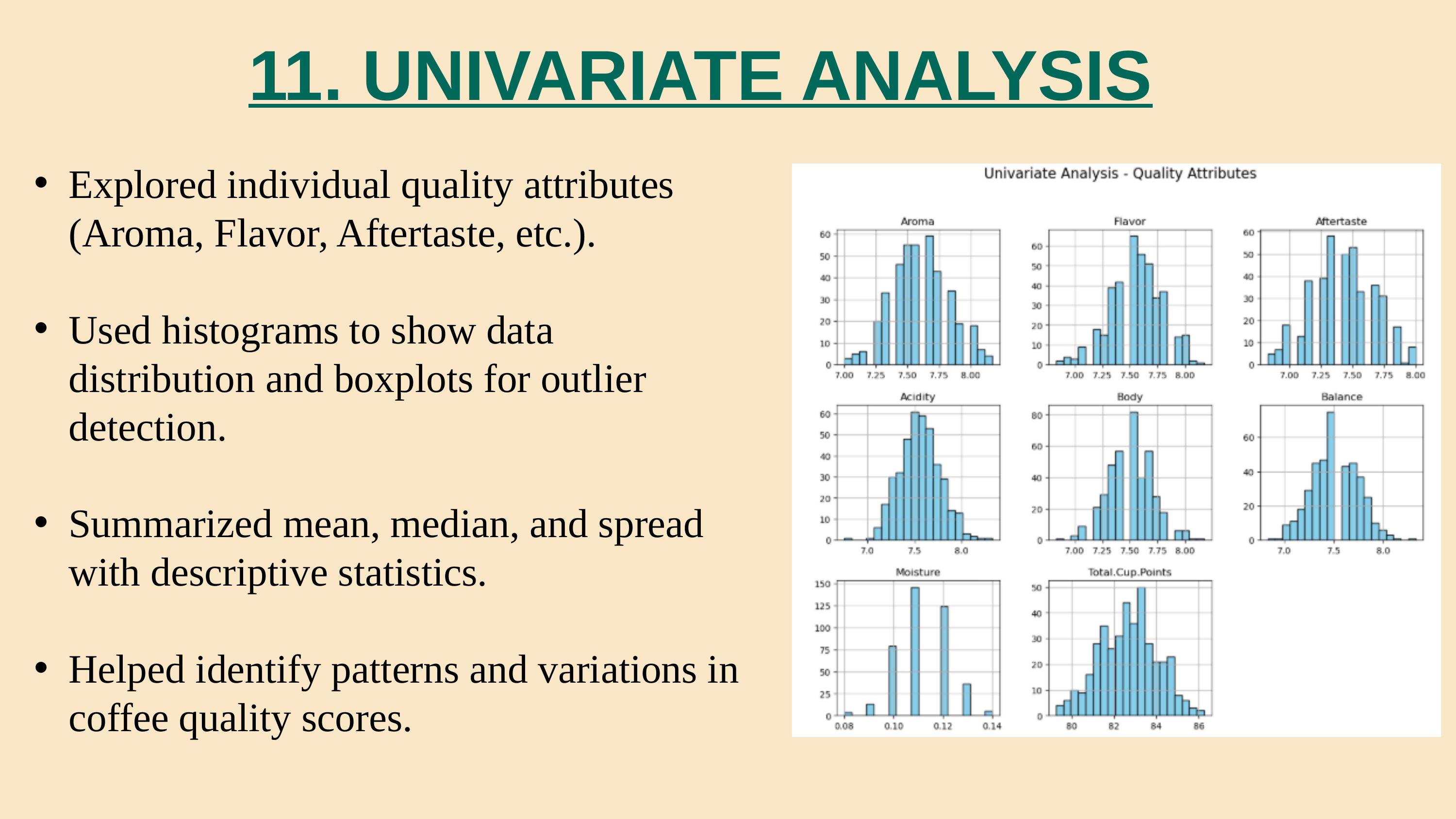

11. UNIVARIATE ANALYSIS
Explored individual quality attributes (Aroma, Flavor, Aftertaste, etc.).

Used histograms to show data distribution and boxplots for outlier detection.

Summarized mean, median, and spread with descriptive statistics.

Helped identify patterns and variations in coffee quality scores.